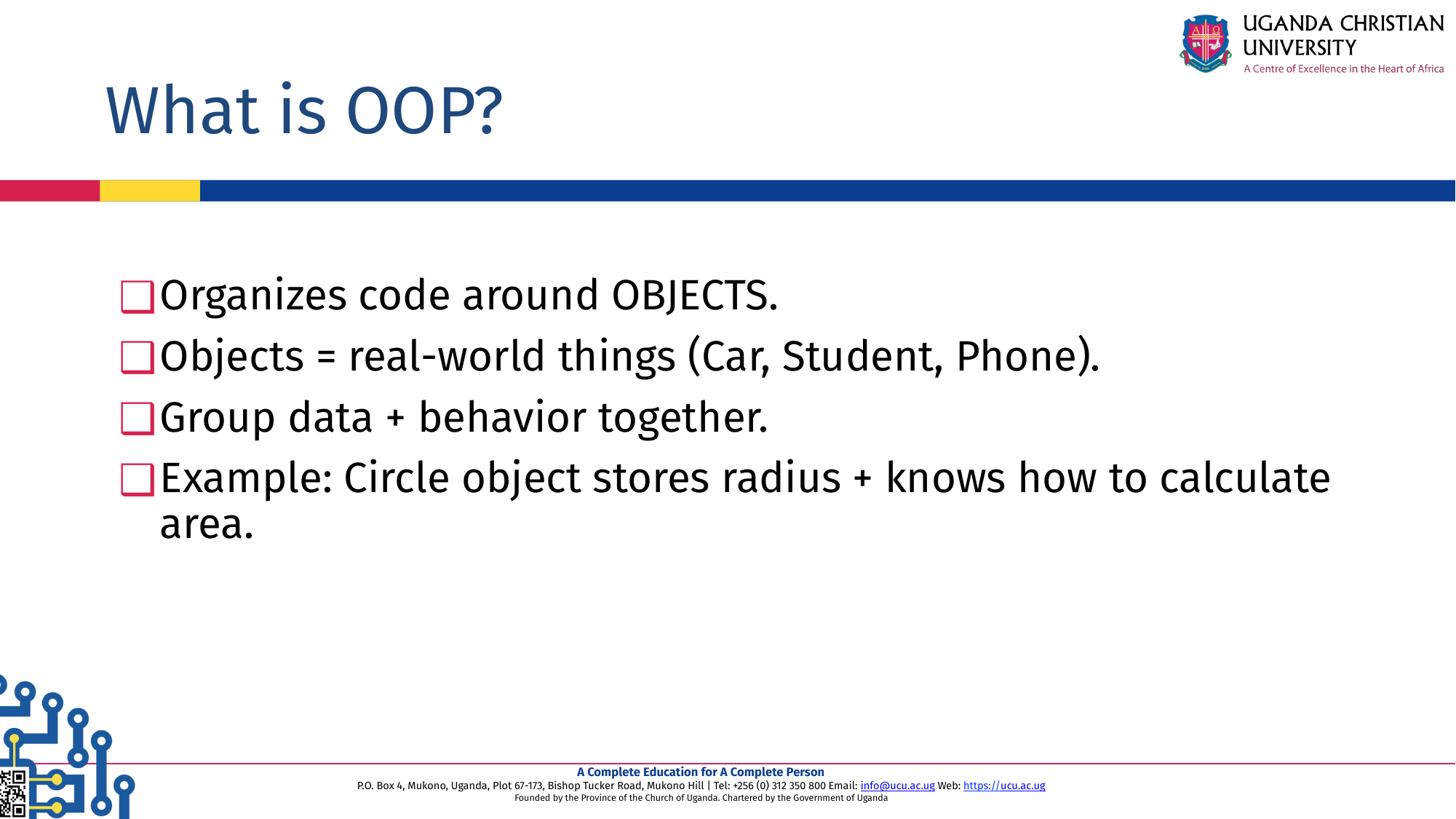

# What is OOP?

Organizes code around OBJECTS.
Objects = real-world things (Car, Student, Phone).
Group data + behavior together.
Example: Circle object stores radius + knows how to calculate area.